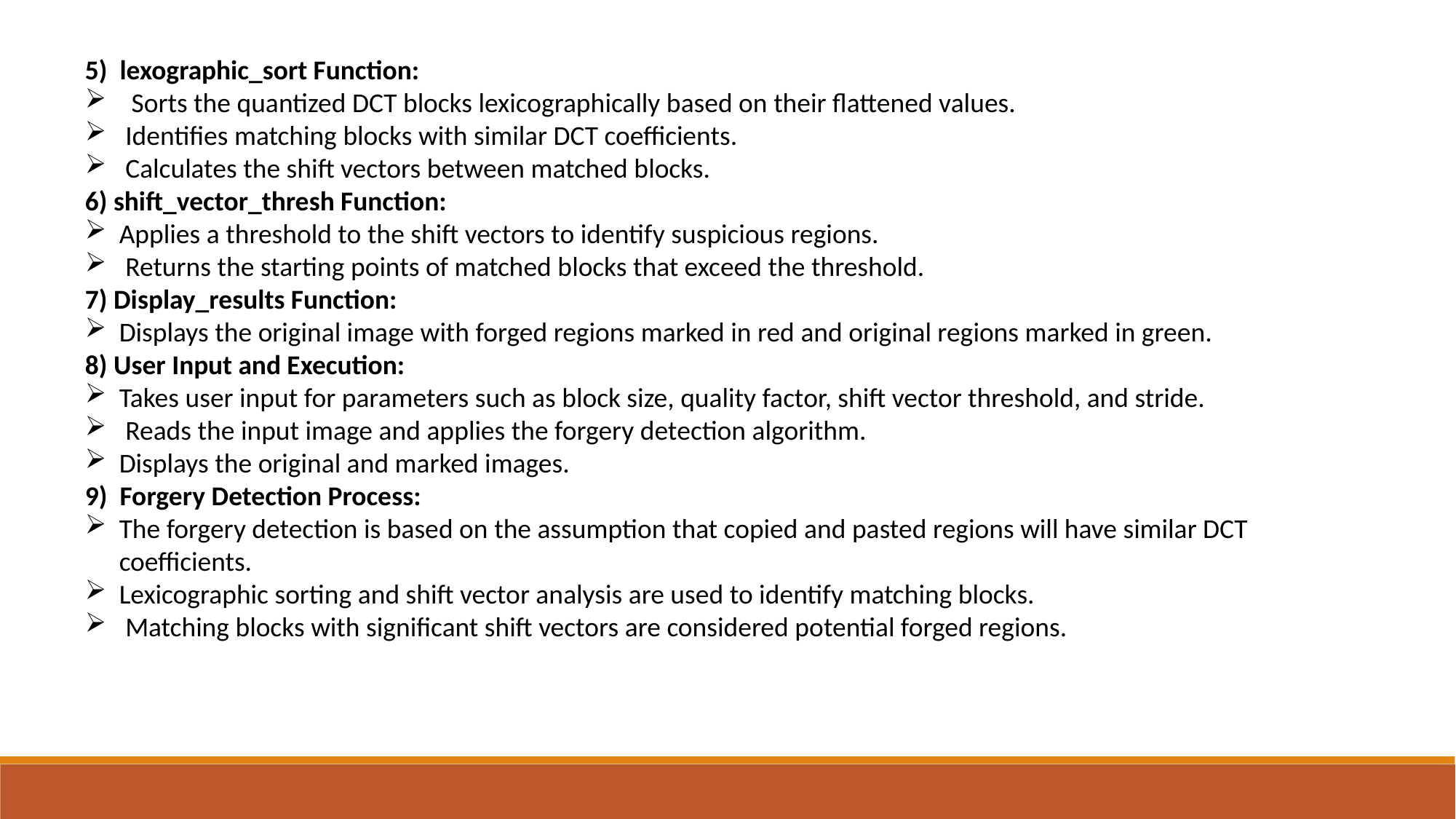

5)  lexographic_sort Function:
  Sorts the quantized DCT blocks lexicographically based on their flattened values.
 Identifies matching blocks with similar DCT coefficients.
 Calculates the shift vectors between matched blocks.
6) shift_vector_thresh Function:
Applies a threshold to the shift vectors to identify suspicious regions.
 Returns the starting points of matched blocks that exceed the threshold.
7) Display_results Function:
Displays the original image with forged regions marked in red and original regions marked in green.
8) User Input and Execution:
Takes user input for parameters such as block size, quality factor, shift vector threshold, and stride.
 Reads the input image and applies the forgery detection algorithm.
Displays the original and marked images.
9)  Forgery Detection Process:
The forgery detection is based on the assumption that copied and pasted regions will have similar DCT coefficients.
Lexicographic sorting and shift vector analysis are used to identify matching blocks.
 Matching blocks with significant shift vectors are considered potential forged regions.